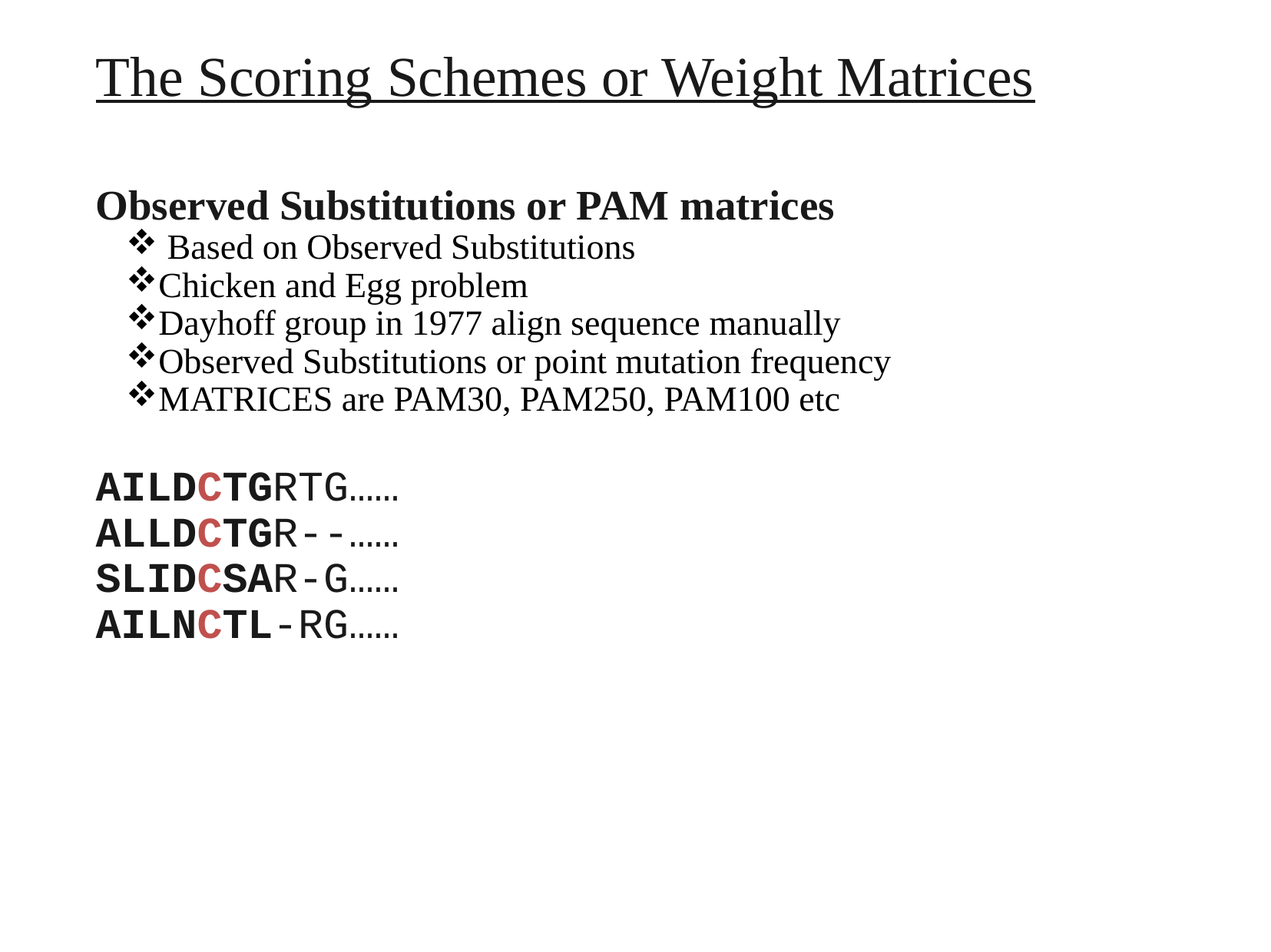

# The Scoring Schemes or Weight Matrices

Observed Substitutions or PAM matrices
 Based on Observed Substitutions
Chicken and Egg problem
Dayhoff group in 1977 align sequence manually
Observed Substitutions or point mutation frequency
MATRICES are PAM30, PAM250, PAM100 etc

AILDCTGRTG……
ALLDCTGR--……
SLIDCSAR-G……
AILNCTL-RG……